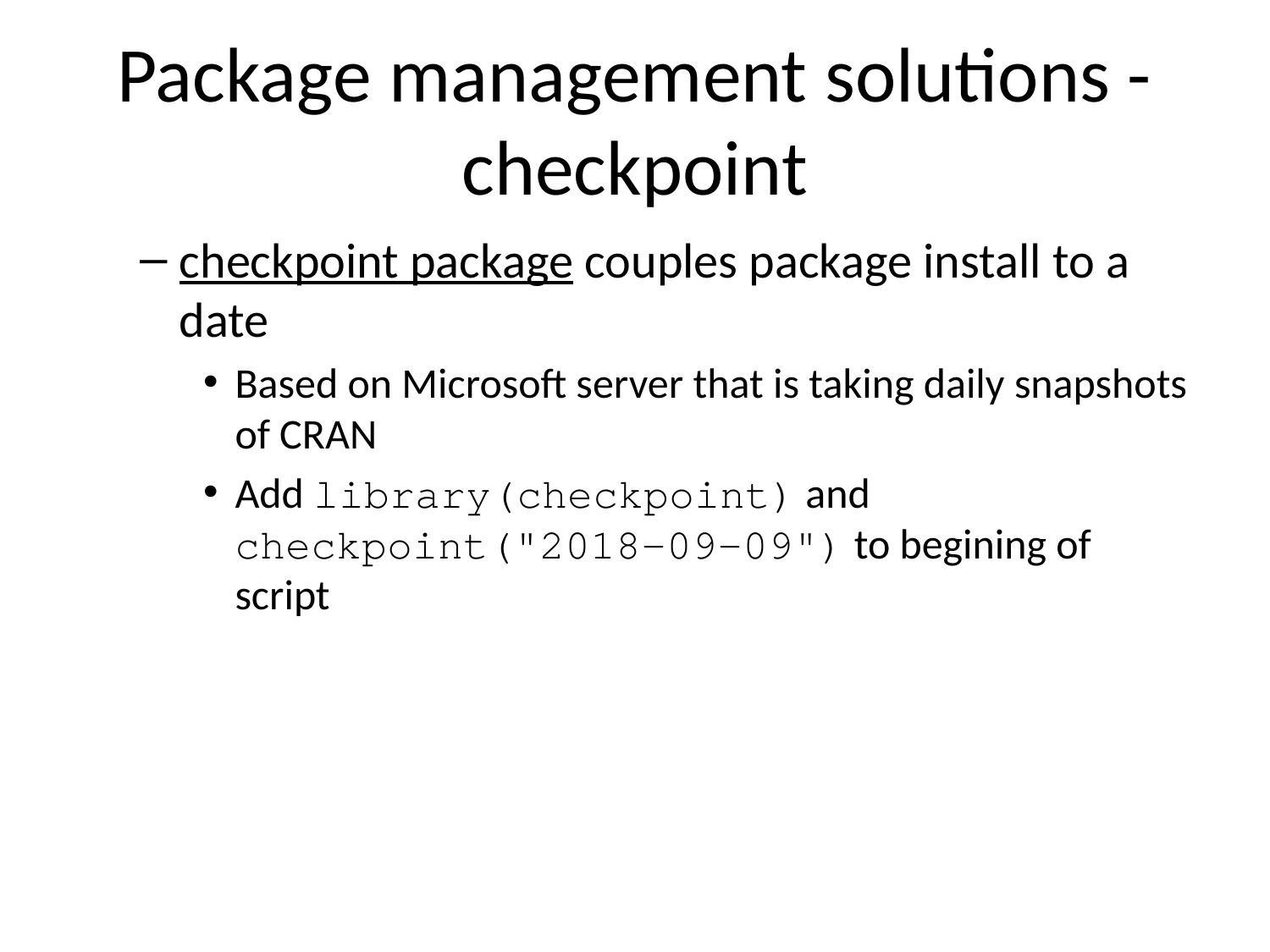

# Package management solutions - checkpoint
checkpoint package couples package install to a date
Based on Microsoft server that is taking daily snapshots of CRAN
Add library(checkpoint) and checkpoint("2018-09-09") to begining of script